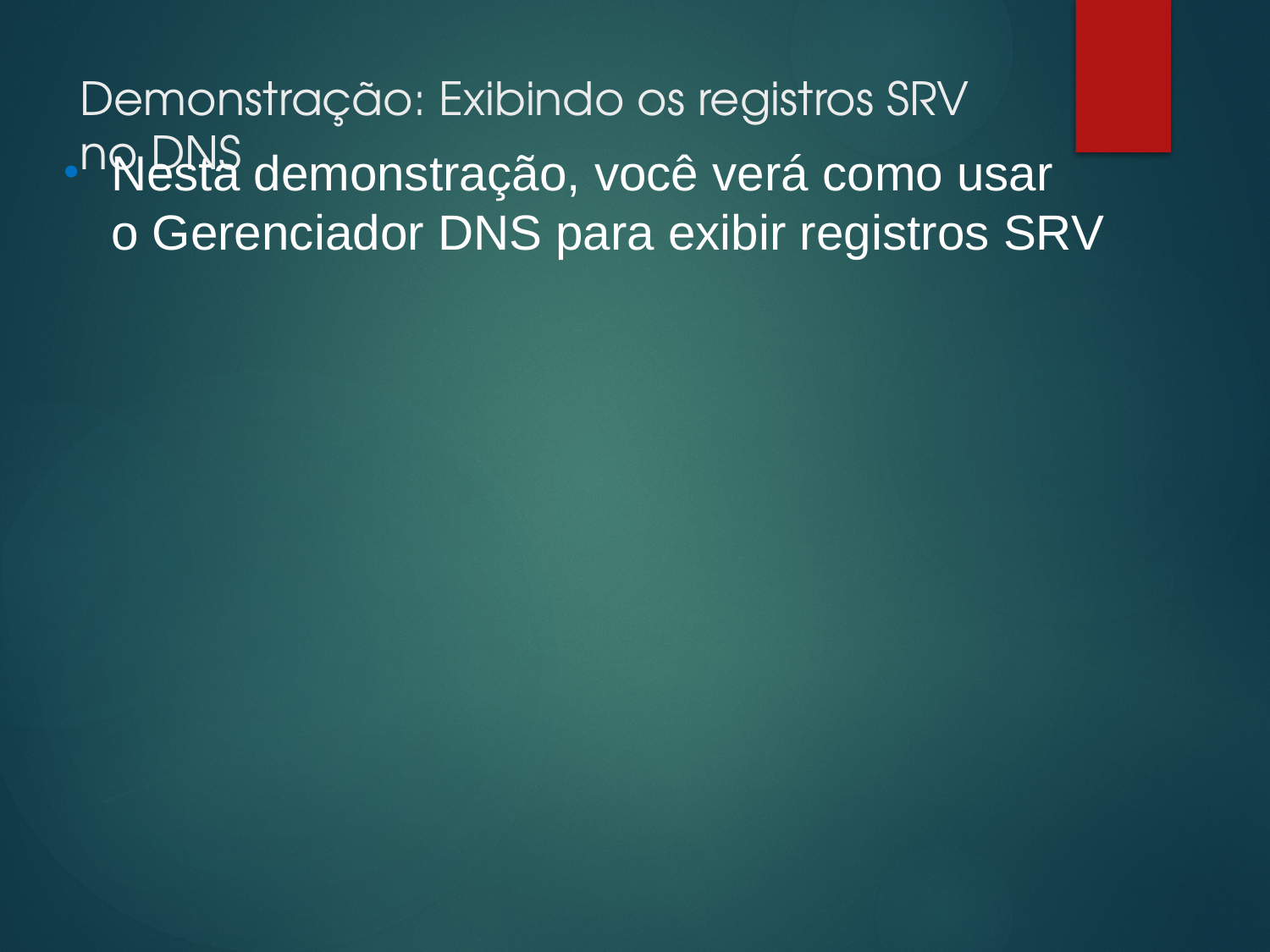

# Demonstração: Exibindo os registros SRV no DNS
Nesta demonstração, você verá como usar o Gerenciador DNS para exibir registros SRV